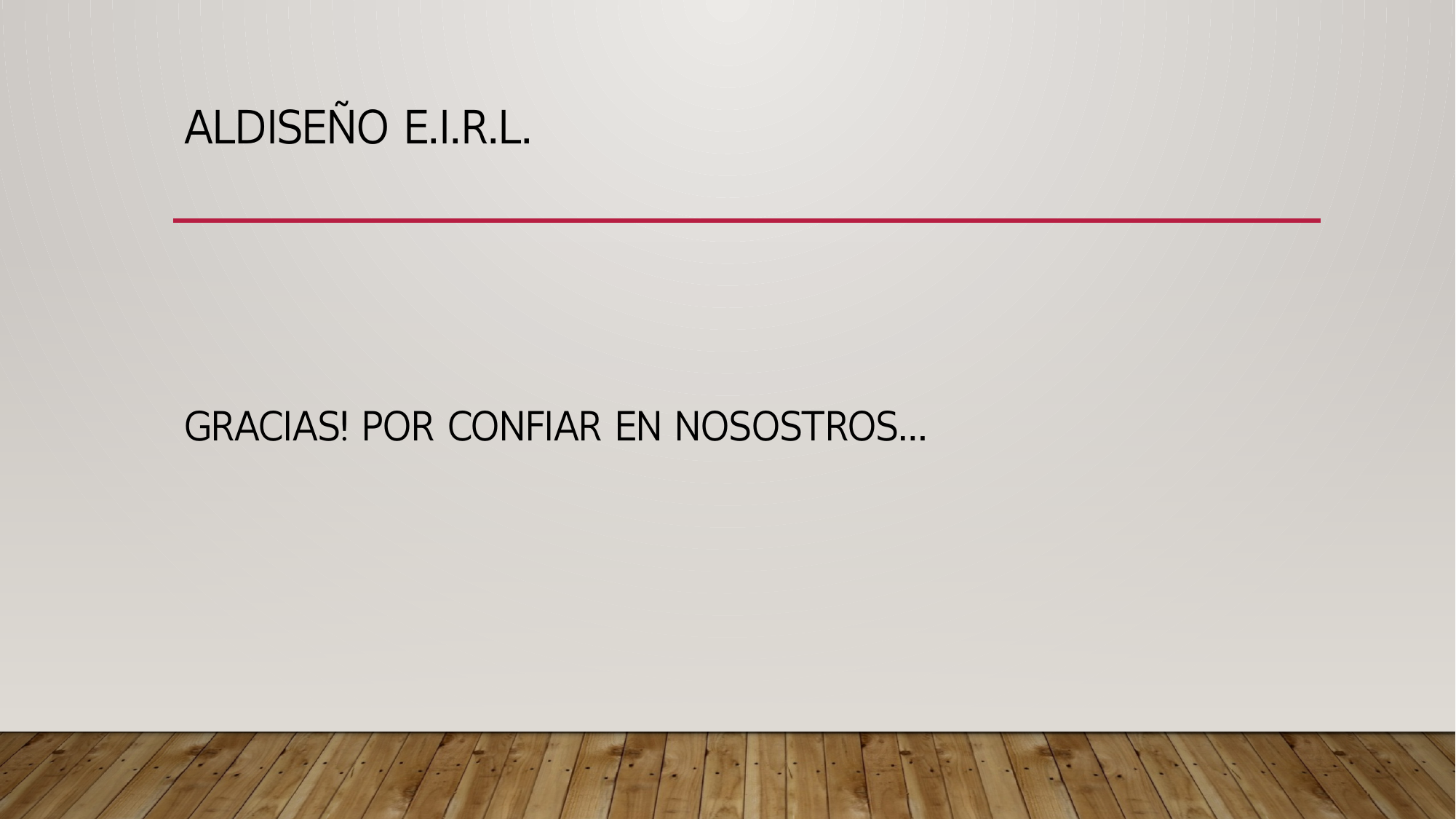

# Aldiseño e.i.r.l.

GRACIAS! POR CONFIAR EN NOSOSTROS…